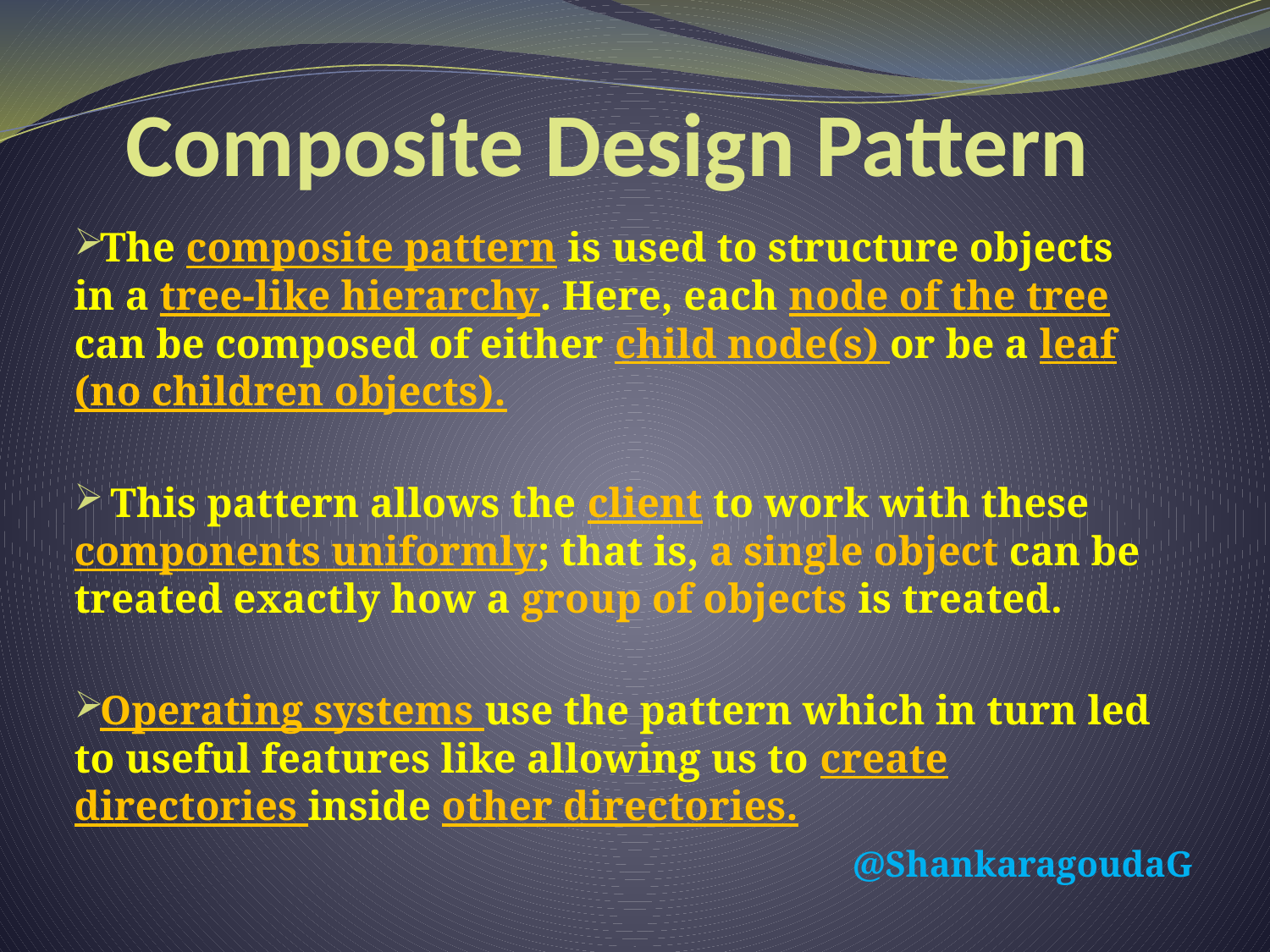

# Composite Design Pattern
The composite pattern is used to structure objects in a tree-like hierarchy. Here, each node of the tree can be composed of either child node(s) or be a leaf (no children objects).

 This pattern allows the client to work with these components uniformly; that is, a single object can be treated exactly how a group of objects is treated.

Operating systems use the pattern which in turn led to useful features like allowing us to create directories inside other directories.
@ShankaragoudaG